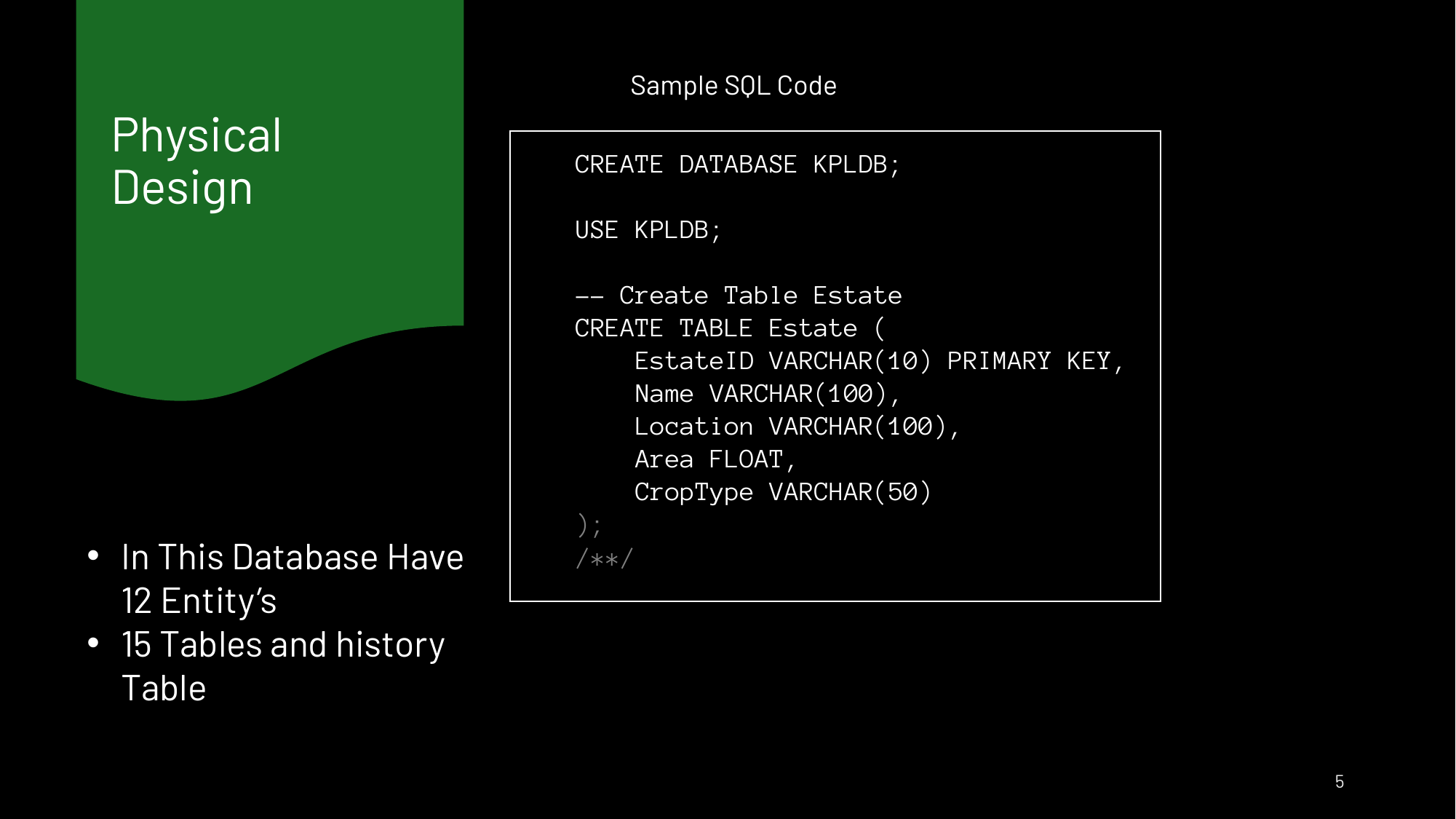

Physical Design
Sample SQL Code
|  |
| --- |
CREATE DATABASE KPLDB;

USE KPLDB;

-- Create Table Estate
CREATE TABLE Estate (
    EstateID VARCHAR(10) PRIMARY KEY,
    Name VARCHAR(100),
    Location VARCHAR(100),
    Area FLOAT,
    CropType VARCHAR(50)
);
/**/
In This Database Have 12 Entity’s
15 Tables and history Table
5